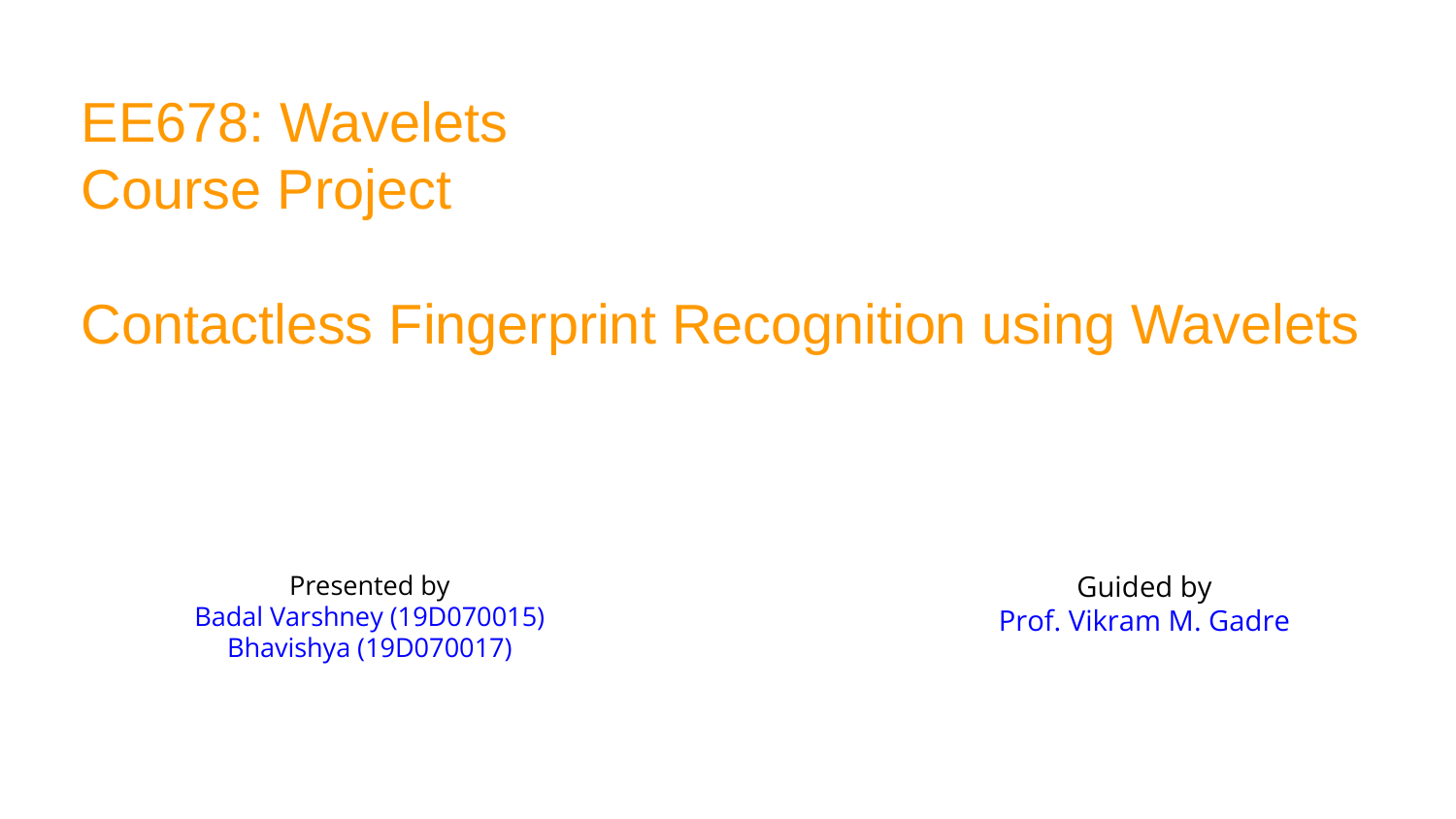

# EE678: Wavelets
Course Project

Contactless Fingerprint Recognition using Wavelets
Presented by
Badal Varshney (19D070015)
Bhavishya (19D070017)
Guided by
Prof. Vikram M. Gadre